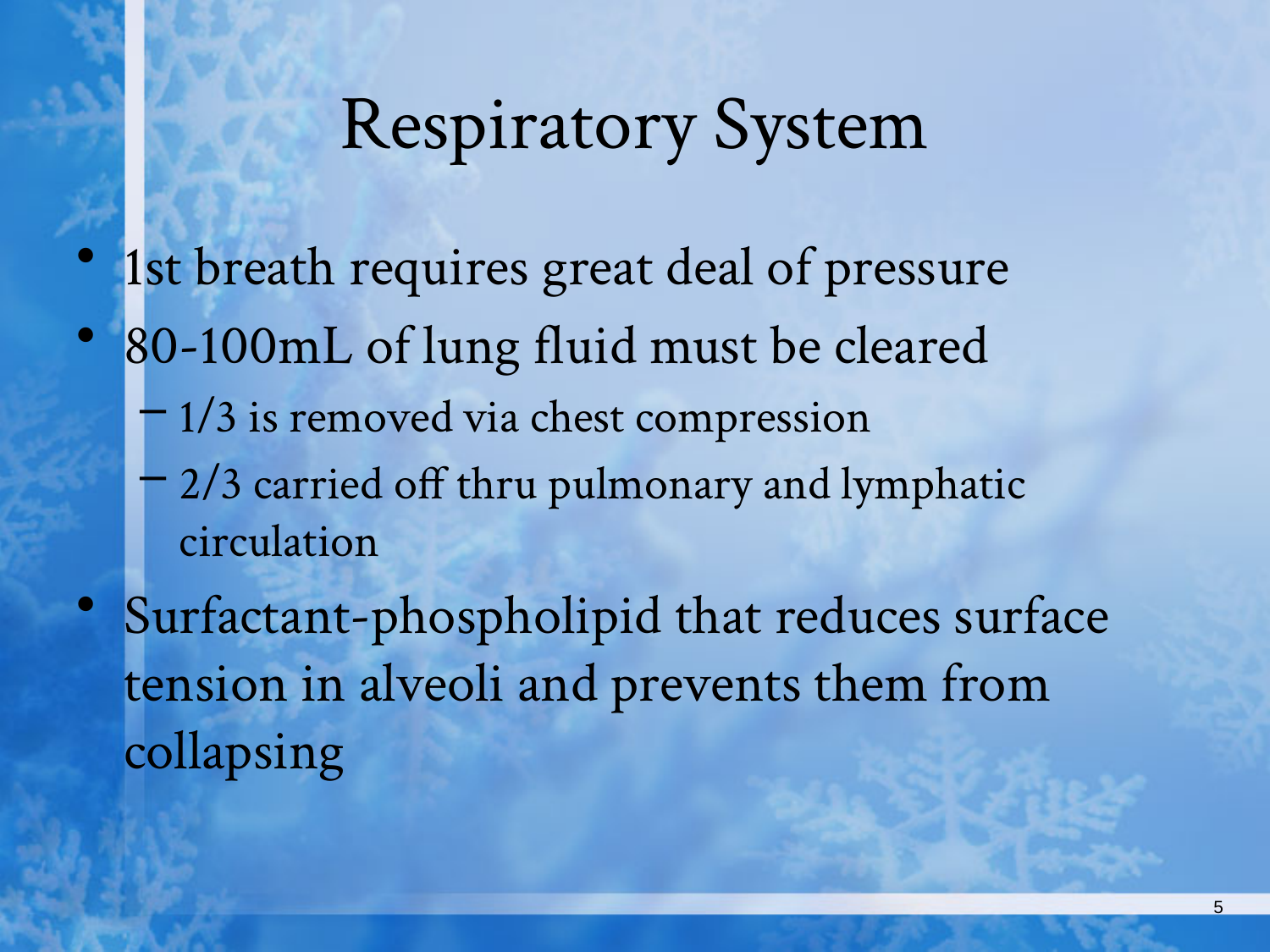

# Respiratory System
1st breath requires great deal of pressure
80-100mL of lung fluid must be cleared
1/3 is removed via chest compression
2/3 carried off thru pulmonary and lymphatic circulation
Surfactant-phospholipid that reduces surface tension in alveoli and prevents them from collapsing
5